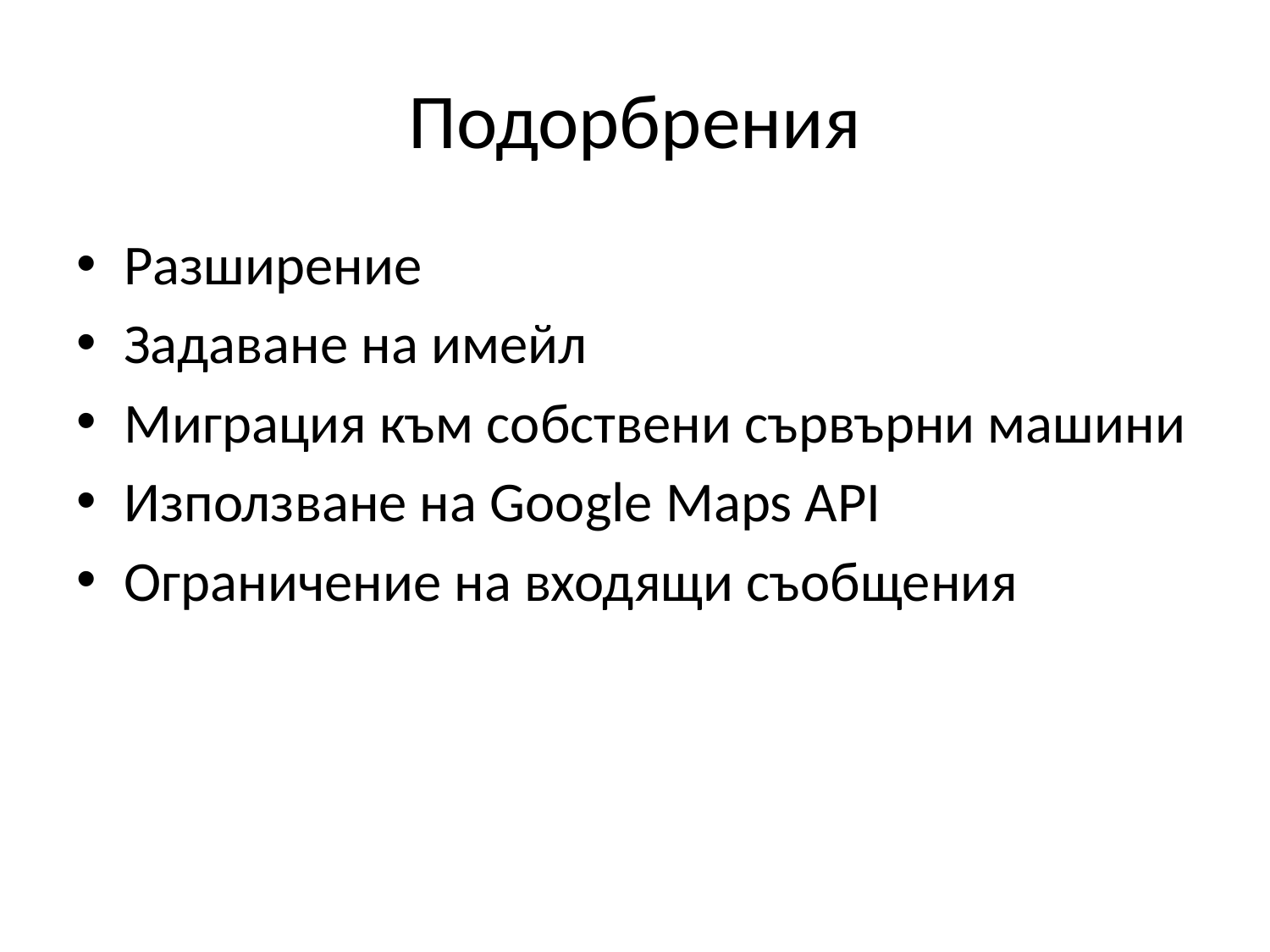

# Подорбрения
Разширение
Задаване на имейл
Миграция към собствени сървърни машини
Използване на Google Maps API
Ограничение на входящи съобщения